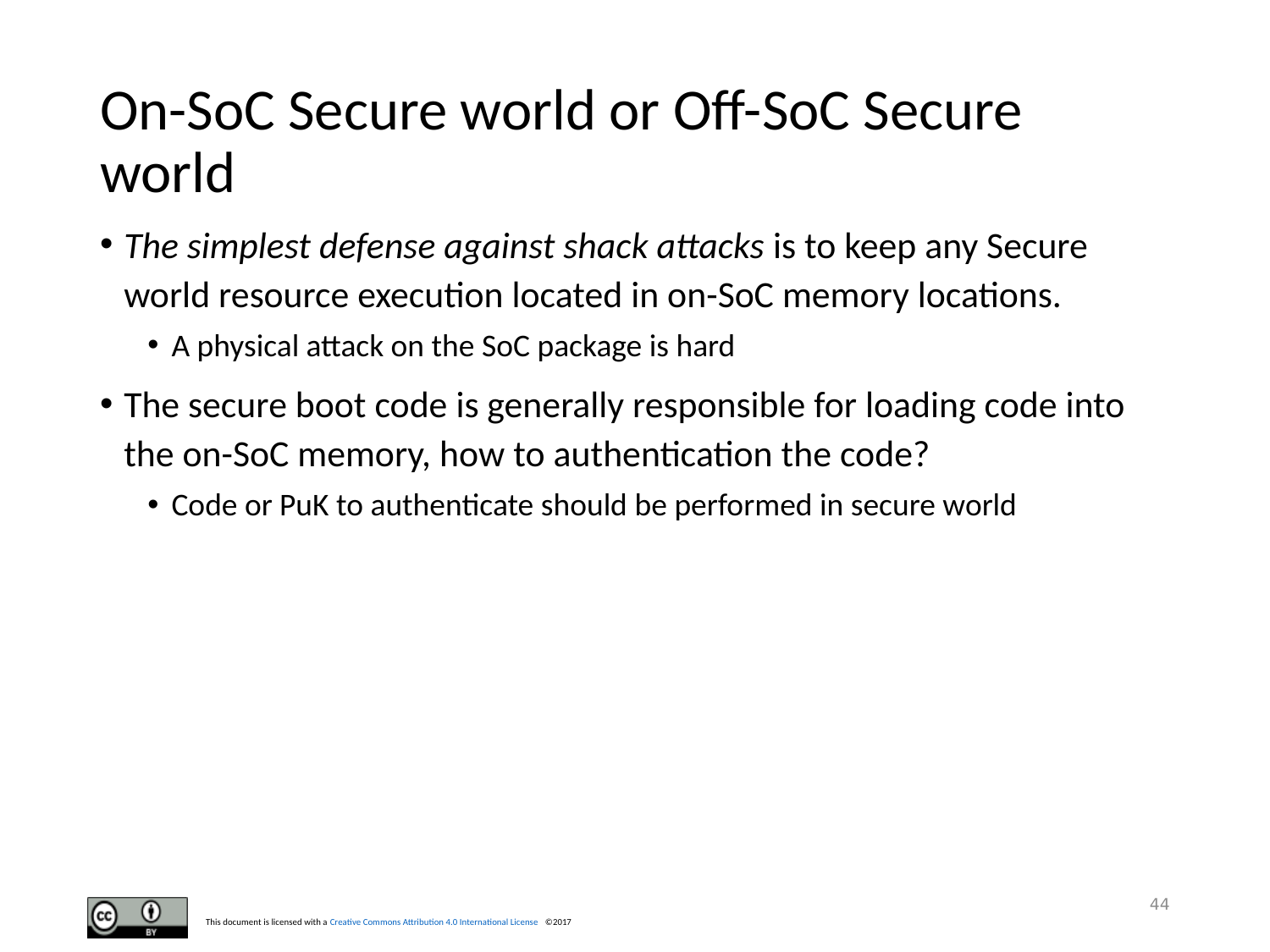

# On-SoC Secure world or Off-SoC Secure world
The simplest defense against shack attacks is to keep any Secure world resource execution located in on-SoC memory locations.
A physical attack on the SoC package is hard
The secure boot code is generally responsible for loading code into the on-SoC memory, how to authentication the code?
Code or PuK to authenticate should be performed in secure world
44